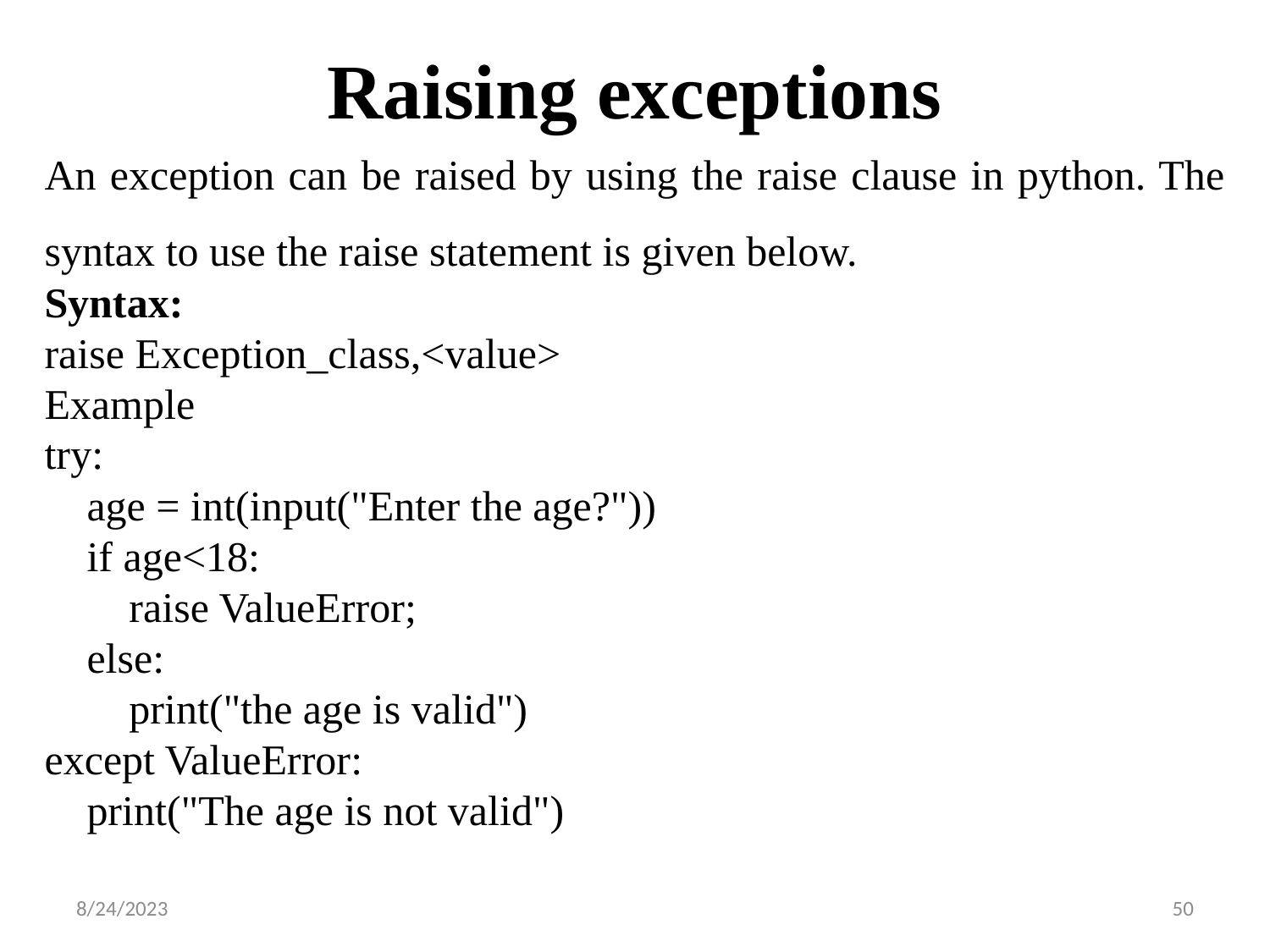

# Raising exceptions
An exception can be raised by using the raise clause in python. The syntax to use the raise statement is given below.
Syntax:
raise Exception_class,<value>
Example
try:
    age = int(input("Enter the age?"))
    if age<18:
        raise ValueError;
    else:
        print("the age is valid")
except ValueError:
    print("The age is not valid")
8/24/2023
50